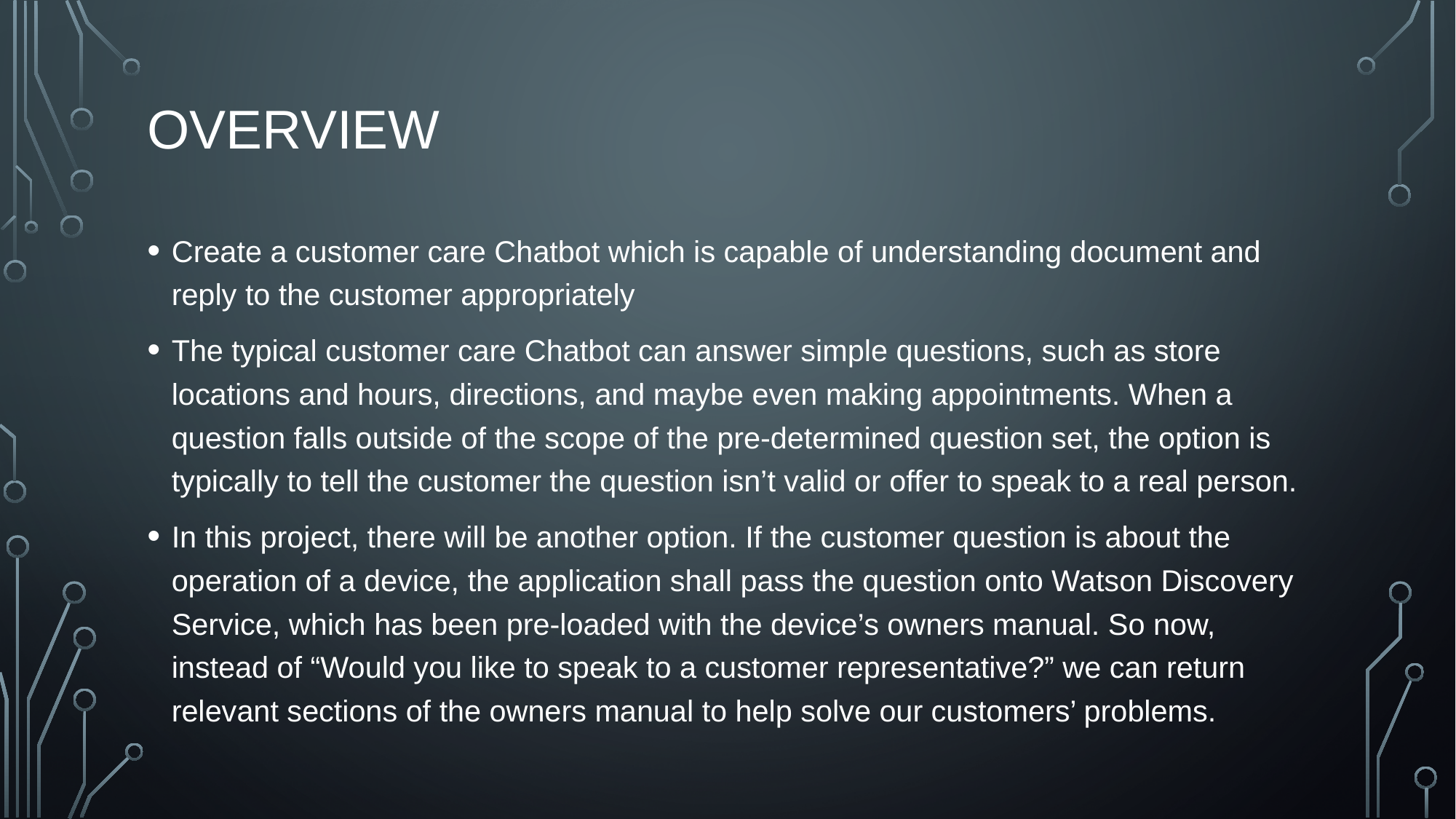

# overview
Create a customer care Chatbot which is capable of understanding document and reply to the customer appropriately
The typical customer care Chatbot can answer simple questions, such as store locations and hours, directions, and maybe even making appointments. When a question falls outside of the scope of the pre-determined question set, the option is typically to tell the customer the question isn’t valid or offer to speak to a real person.
In this project, there will be another option. If the customer question is about the operation of a device, the application shall pass the question onto Watson Discovery Service, which has been pre-loaded with the device’s owners manual. So now, instead of “Would you like to speak to a customer representative?” we can return relevant sections of the owners manual to help solve our customers’ problems.